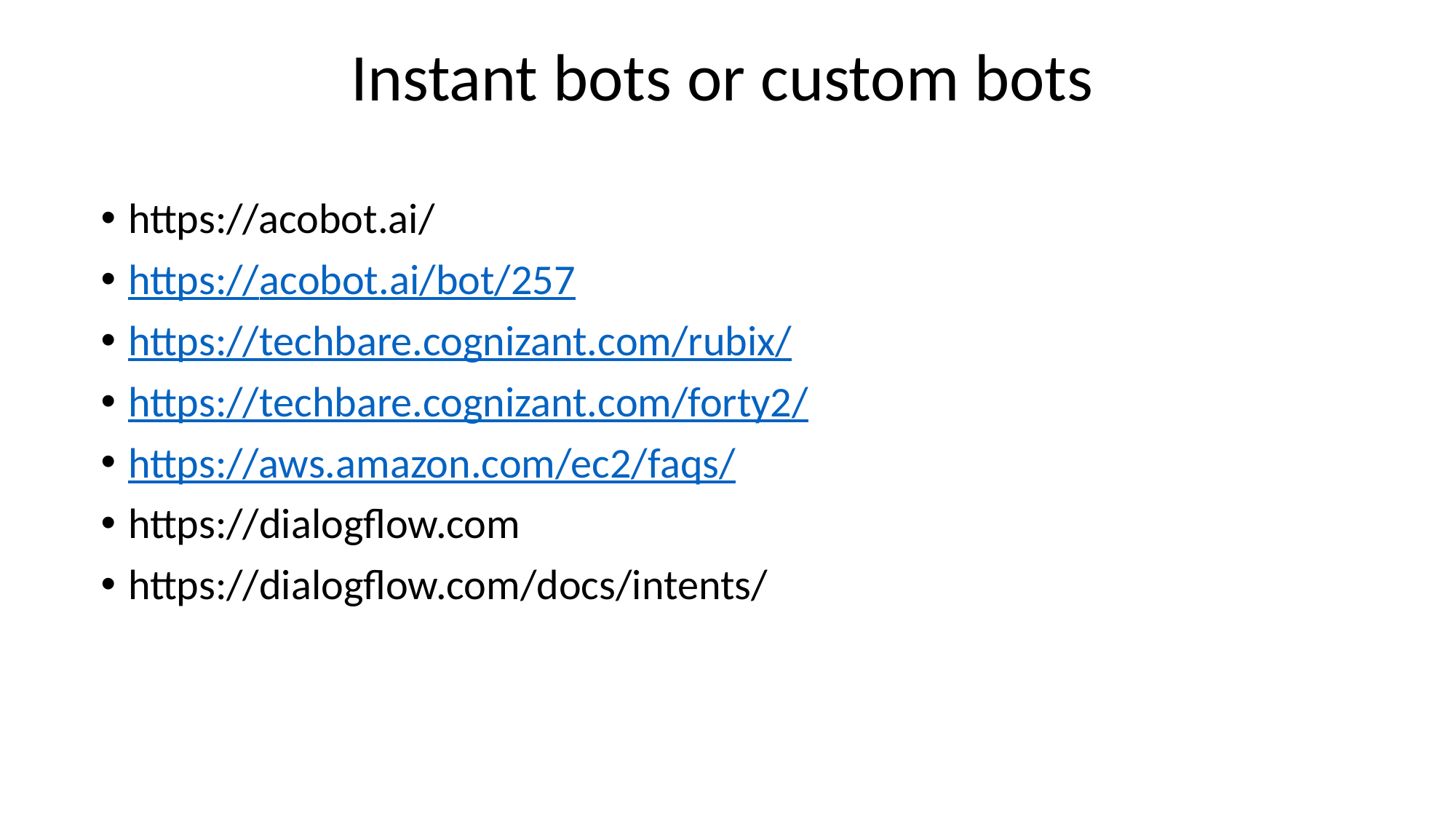

# Instant bots or custom bots

https://acobot.ai/
https://acobot.ai/bot/257
https://techbare.cognizant.com/rubix/
https://techbare.cognizant.com/forty2/
https://aws.amazon.com/ec2/faqs/
​https://dialogflow.com
https://dialogflow.com/docs/intents/